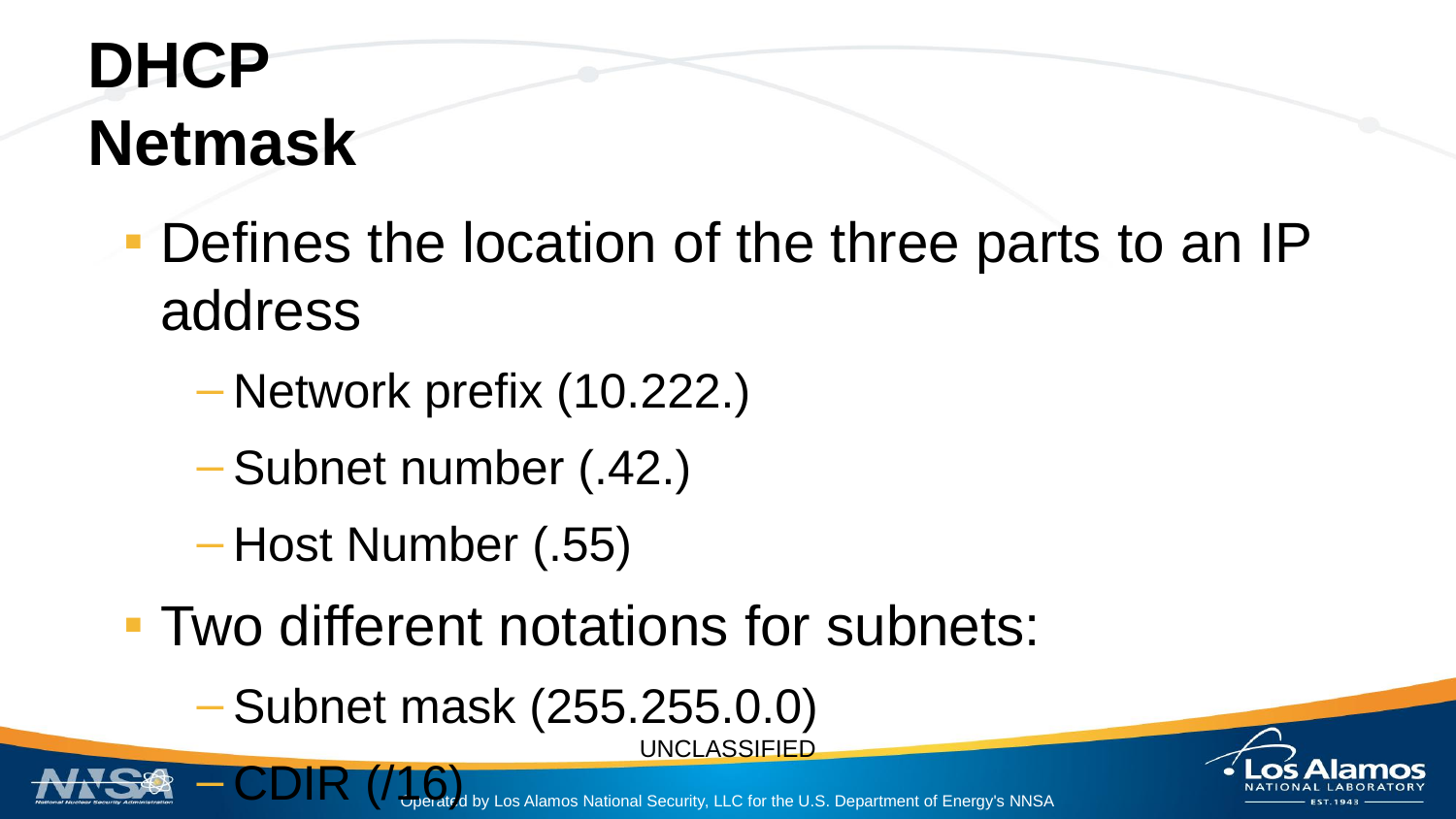

# DHCP
Netmask
Defines the location of the three parts to an IP address
Network prefix (10.222.)
Subnet number (.42.)
Host Number (.55)
Two different notations for subnets:
Subnet mask (255.255.0.0)
CDIR (/16)